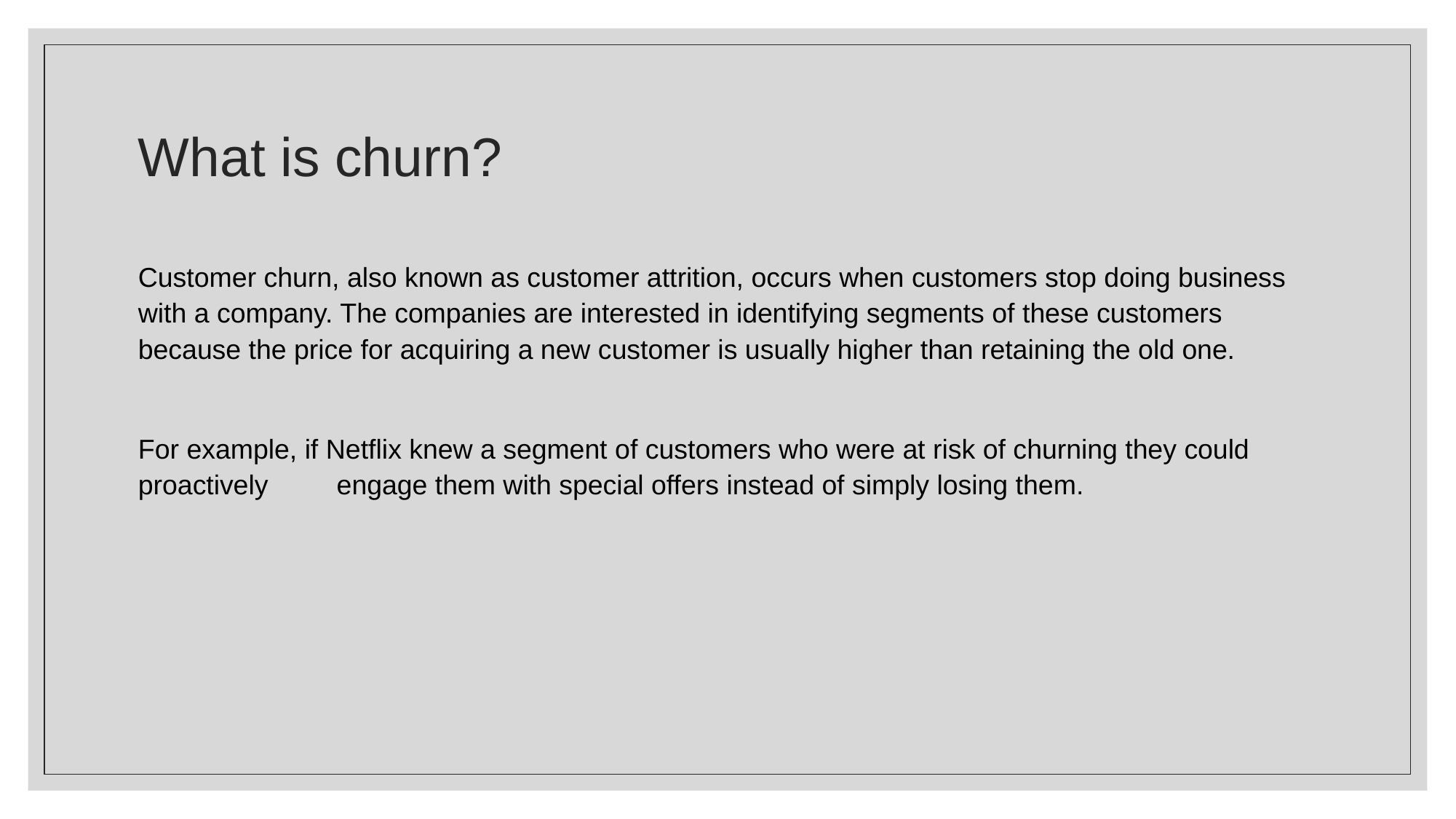

# What is churn?
Customer churn, also known as customer attrition, occurs when customers stop doing business with a company. The companies are interested in identifying segments of these customers because the price for acquiring a new customer is usually higher than retaining the old one.

For example, if Netflix knew a segment of customers who were at risk of churning they could proactively         engage them with special offers instead of simply losing them.